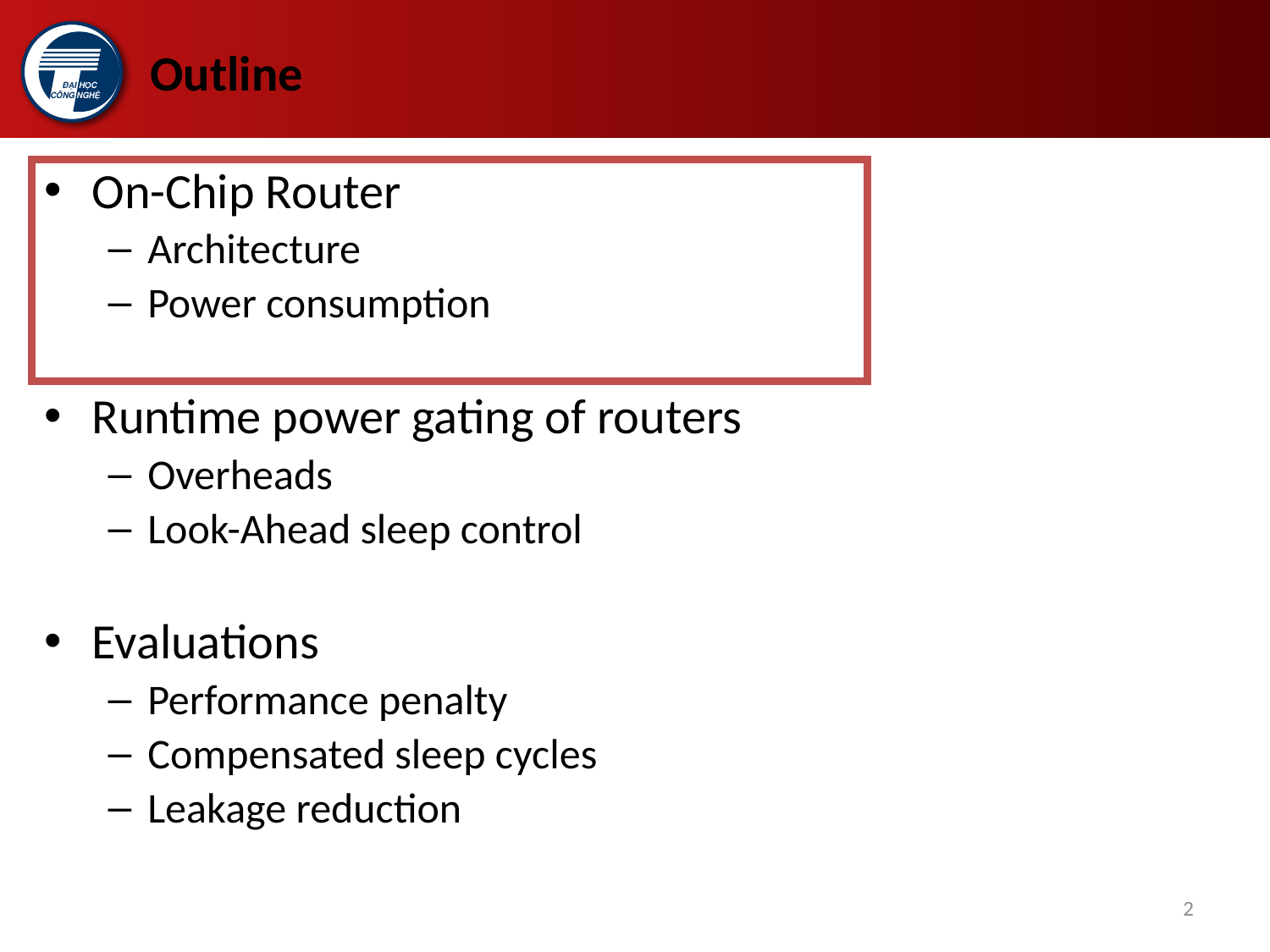

# Outline
On-Chip Router
Architecture
Power consumption

Runtime power gating of routers
Overheads
Look-Ahead sleep control

Evaluations
Performance penalty
Compensated sleep cycles
Leakage reduction

2